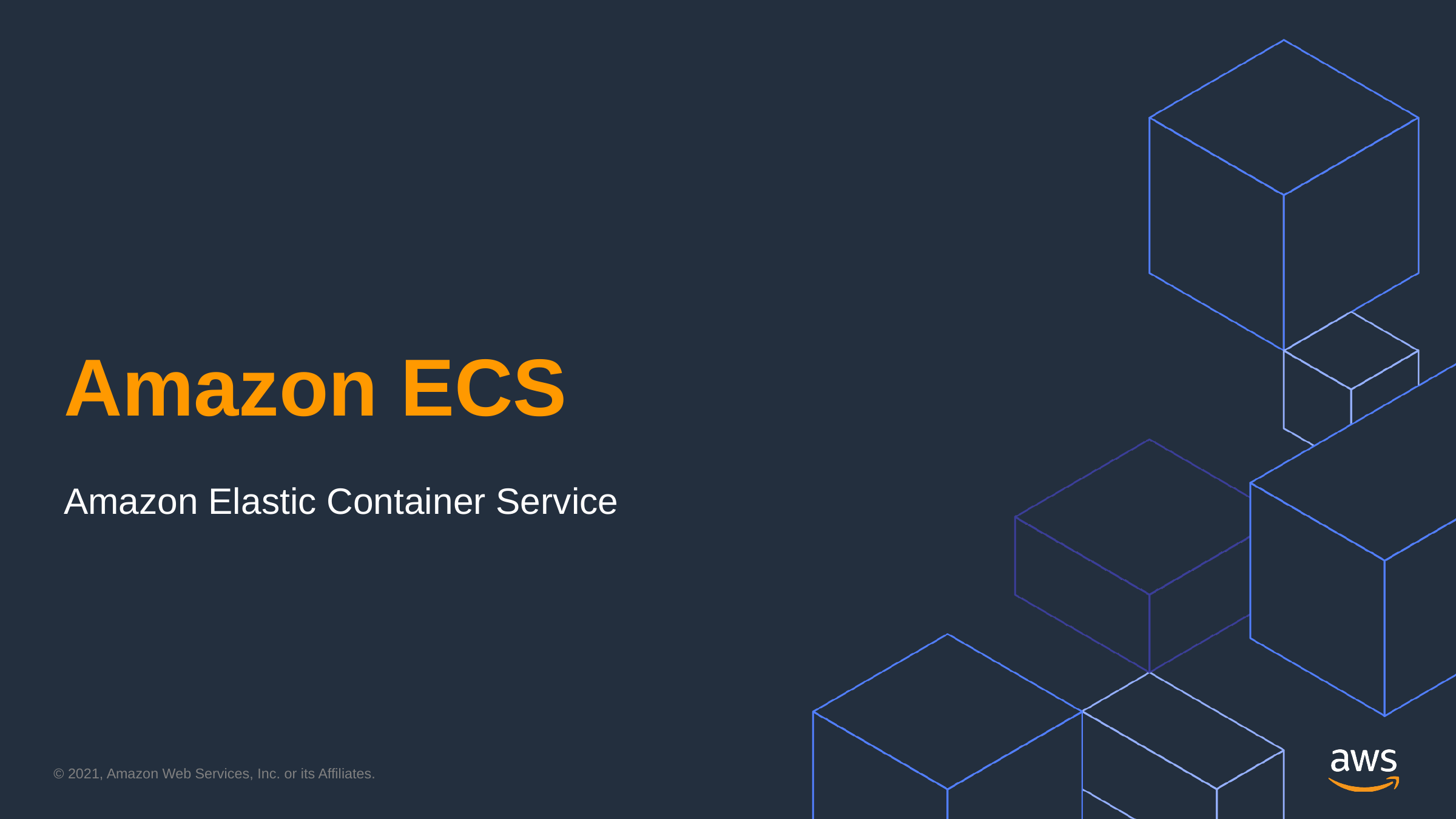

# Amazon ECS
Amazon Elastic Container Service